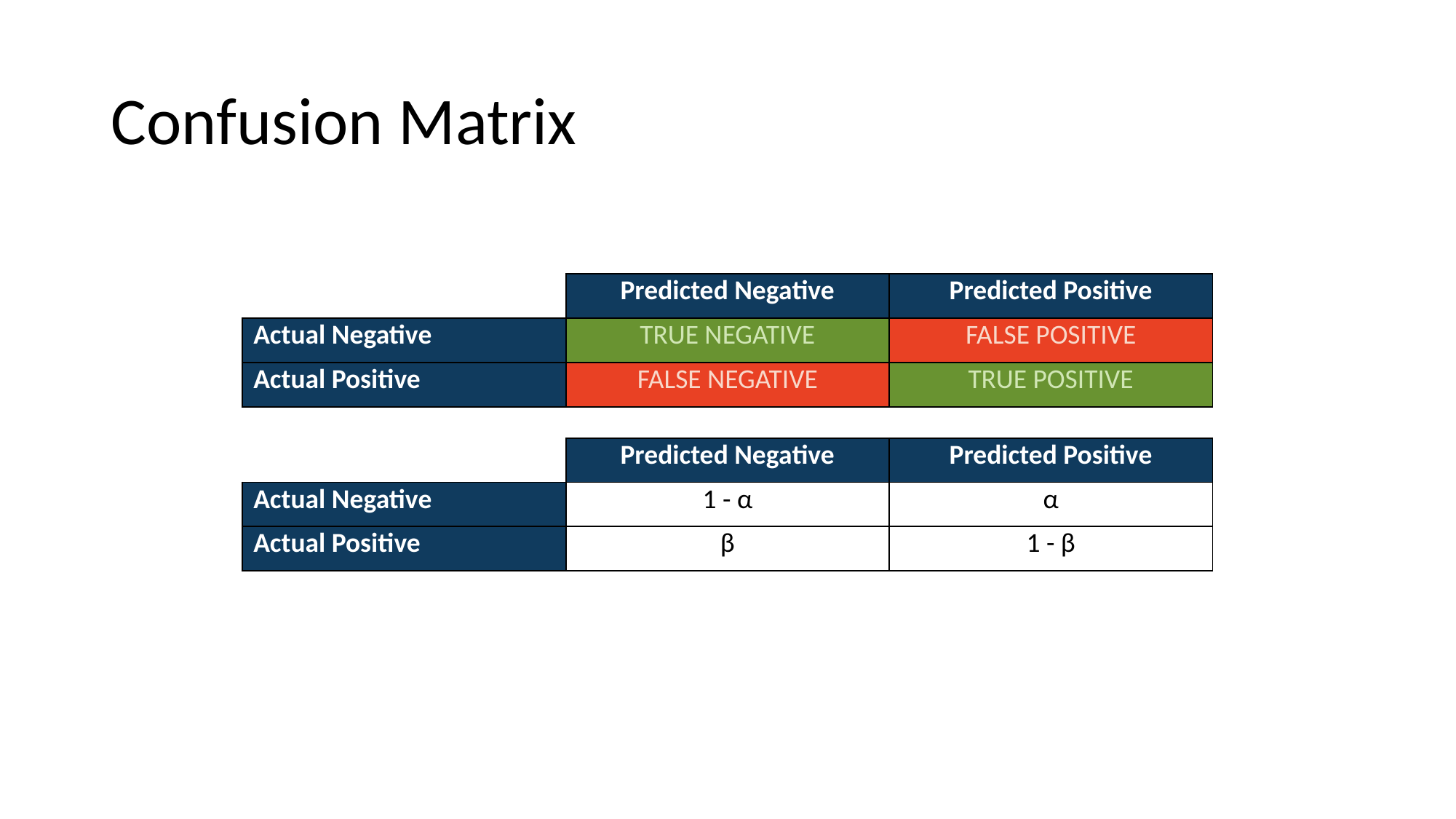

# Confusion Matrix
|  | Predicted Negative | Predicted Positive |
| --- | --- | --- |
| Actual Negative | TRUE NEGATIVE | FALSE POSITIVE |
| Actual Positive | FALSE NEGATIVE | TRUE POSITIVE |
|  | Predicted Negative | Predicted Positive |
| --- | --- | --- |
| Actual Negative | 1 - α | α |
| Actual Positive | β | 1 - β |